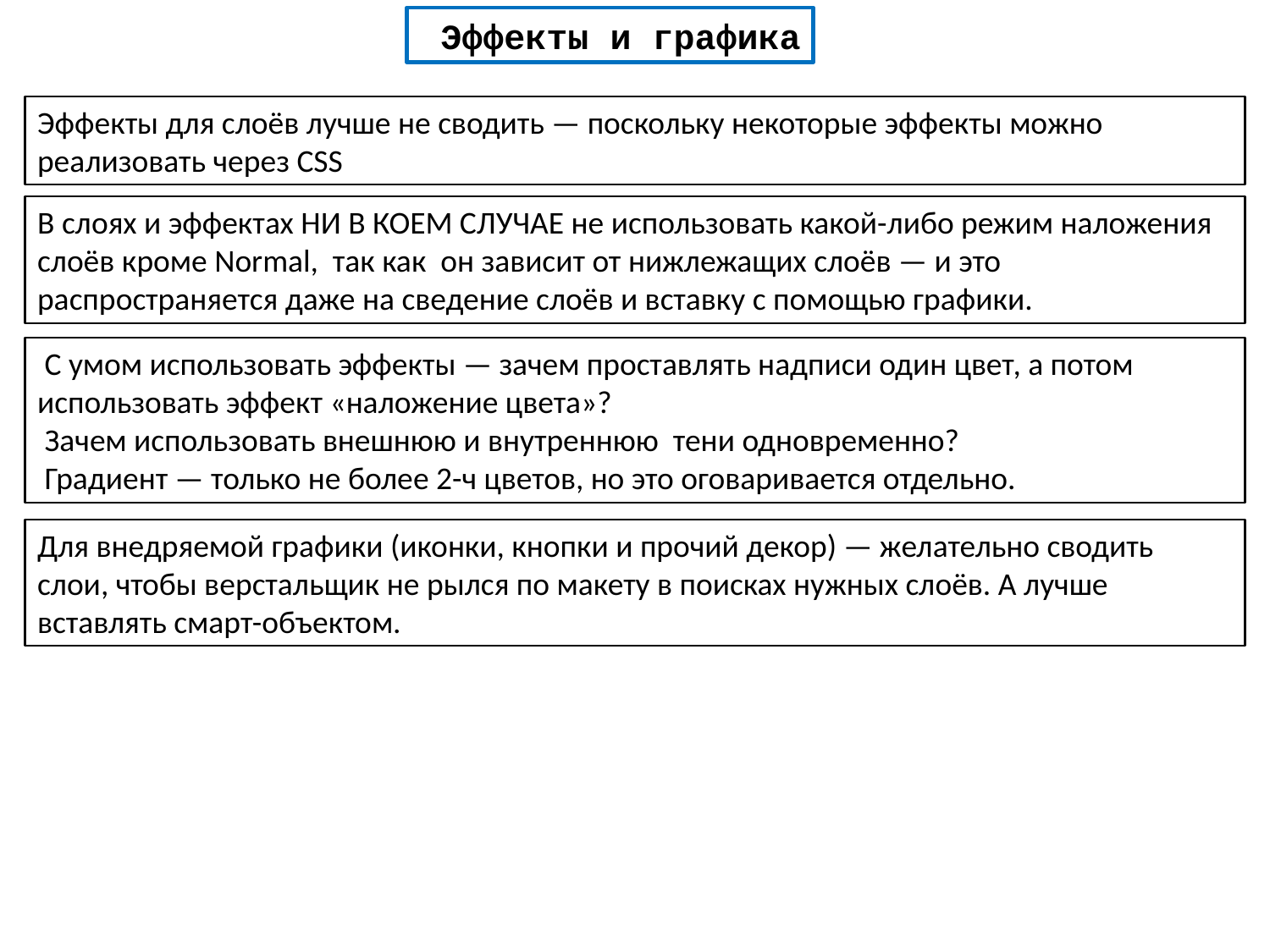

Эффекты и графика
Эффекты для слоёв лучше не сводить — поскольку некоторые эффекты можно реализовать через CSS
В слоях и эффектах НИ В КОЕМ СЛУЧАЕ не использовать какой-либо режим наложения слоёв кроме Normal,  так как  он зависит от нижлежащих слоёв — и это распространяется даже на сведение слоёв и вставку с помощью графики.
 С умом использовать эффекты — зачем проставлять надписи один цвет, а потом использовать эффект «наложение цвета»?
 Зачем использовать внешнюю и внутреннюю  тени одновременно?
 Градиент — только не более 2-ч цветов, но это оговаривается отдельно.
Для внедряемой графики (иконки, кнопки и прочий декор) — желательно сводить слои, чтобы верстальщик не рылся по макету в поисках нужных слоёв. А лучше вставлять смарт-объектом.